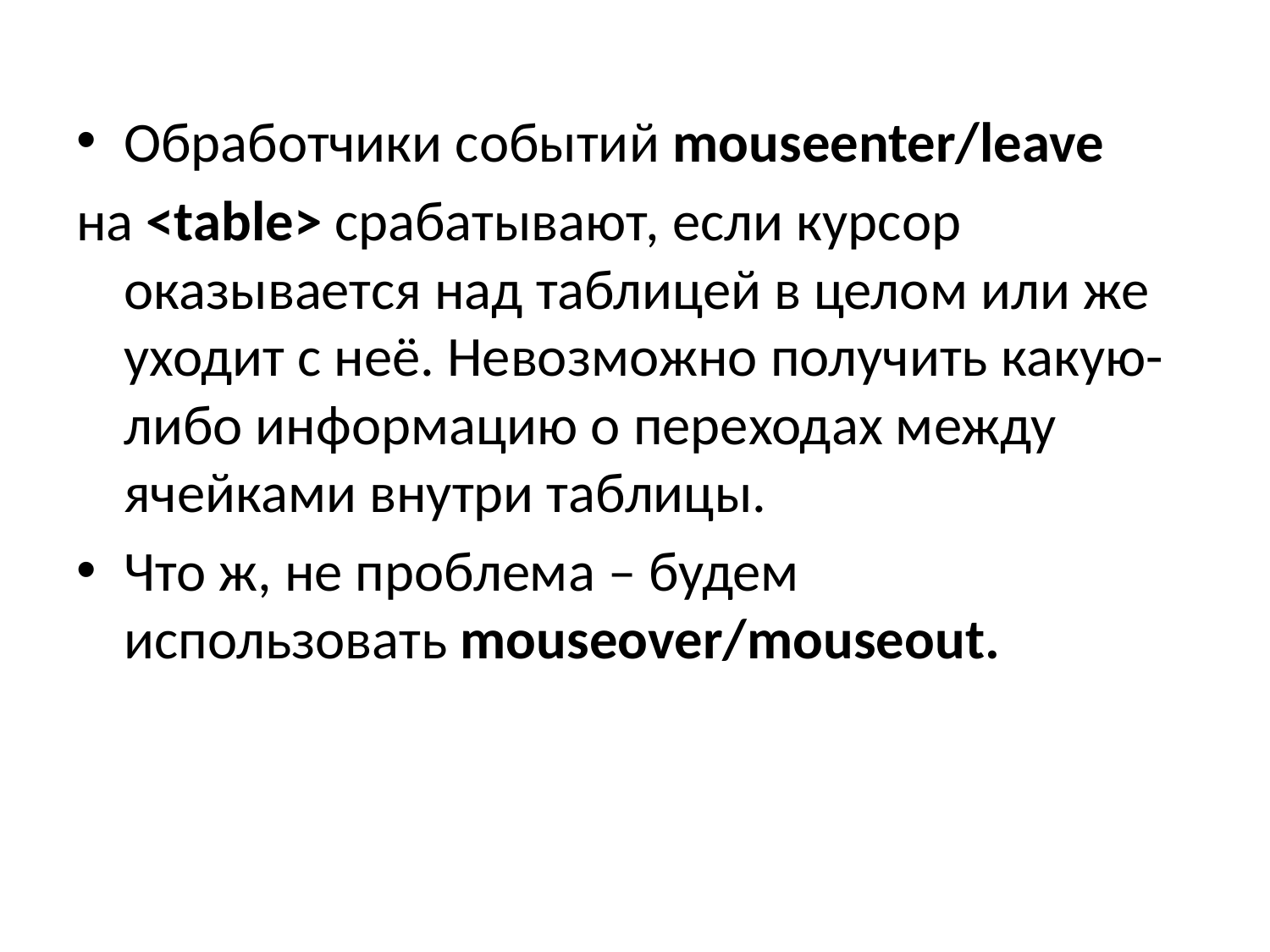

Обработчики событий mouseenter/leave
на <table> срабатывают, если курсор оказывается над таблицей в целом или же уходит с неё. Невозможно получить какую-либо информацию о переходах между ячейками внутри таблицы.
Что ж, не проблема – будем использовать mouseover/mouseout.